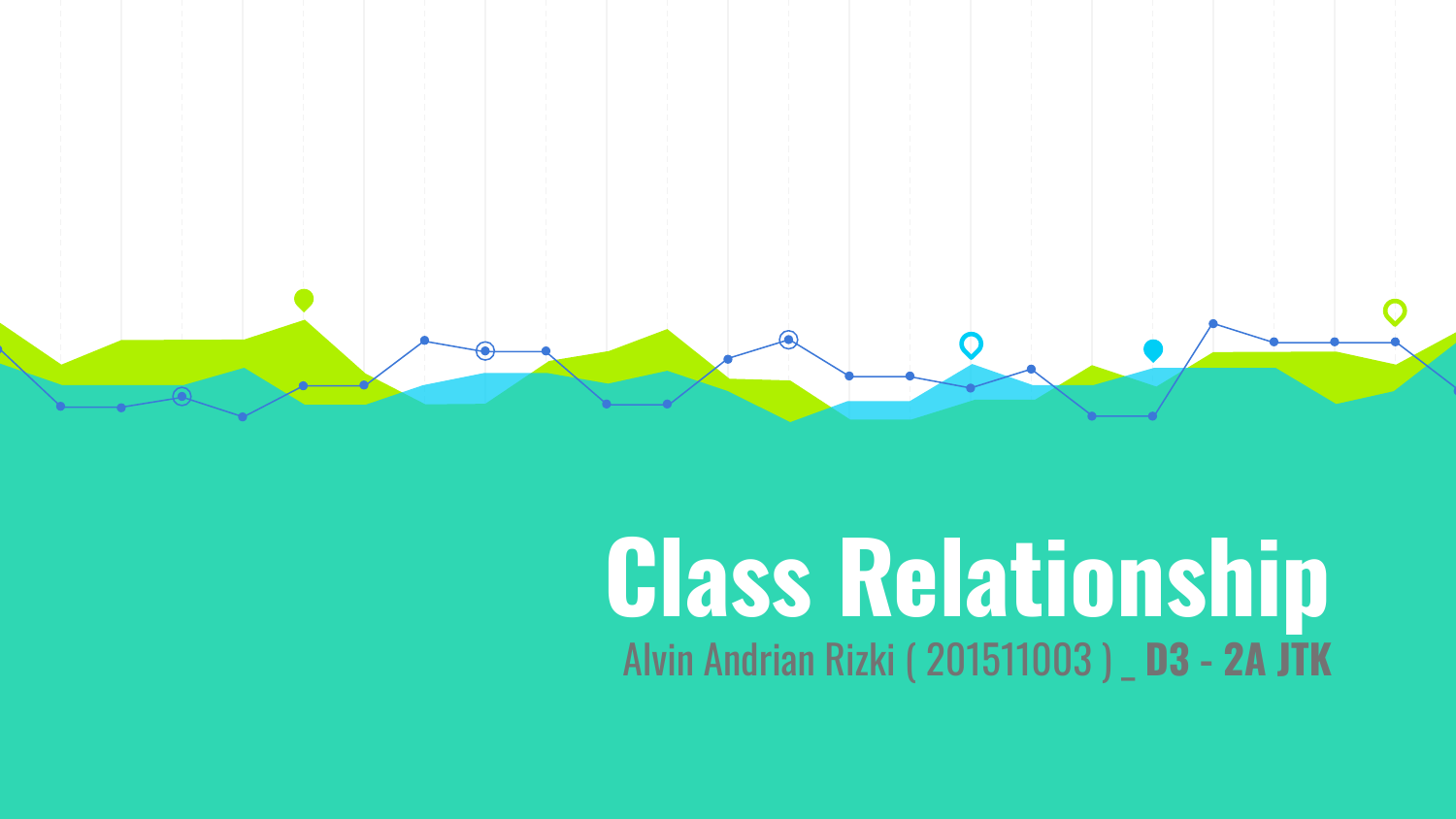

# Class Relationship Alvin Andrian Rizki ( 201511003 ) _ D3 - 2A JTK